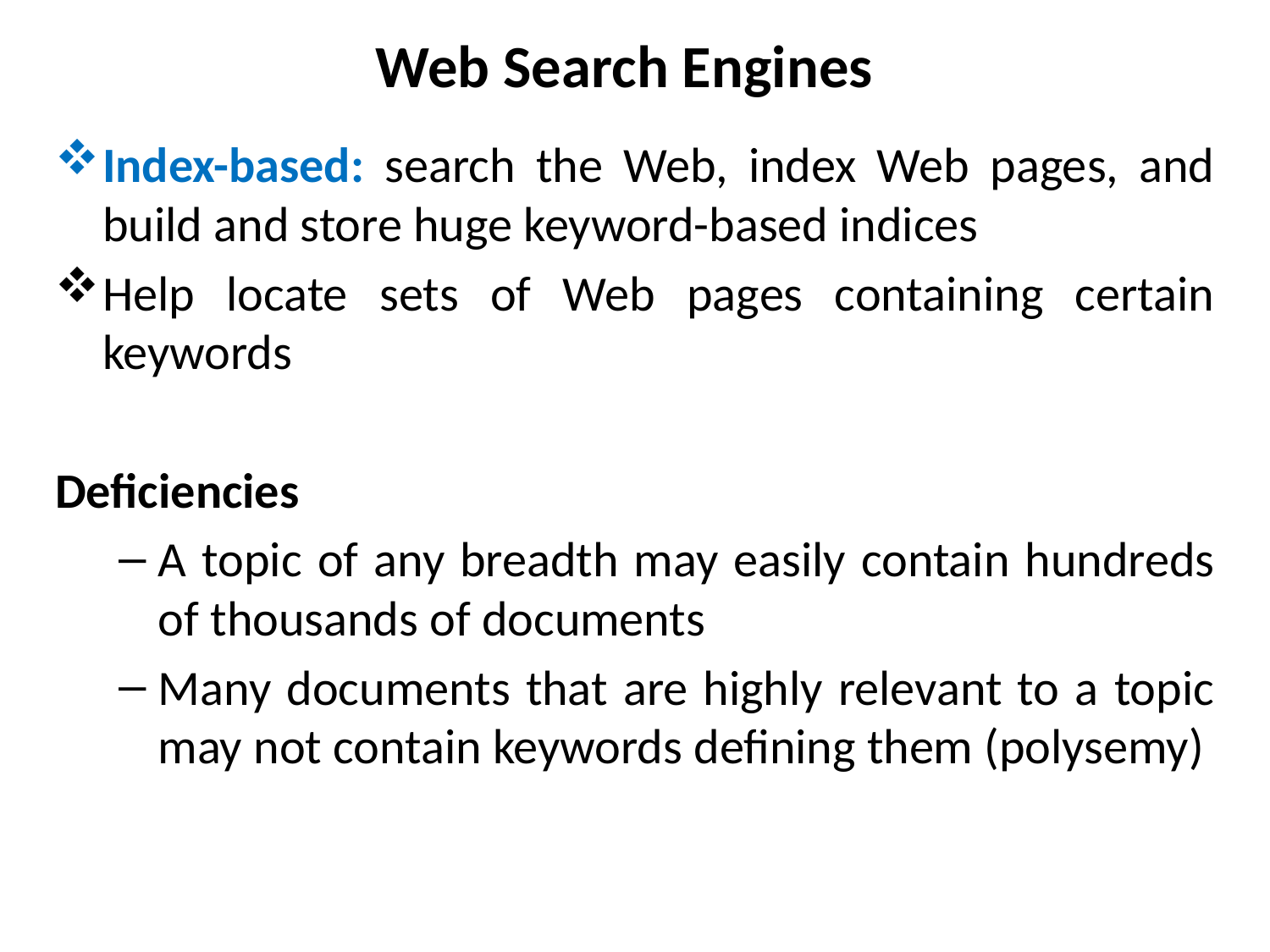

# Web Search Engines
Index-based: search the Web, index Web pages, and build and store huge keyword-based indices
Help locate sets of Web pages containing certain keywords

Deficiencies
A topic of any breadth may easily contain hundreds of thousands of documents
Many documents that are highly relevant to a topic may not contain keywords defining them (polysemy)